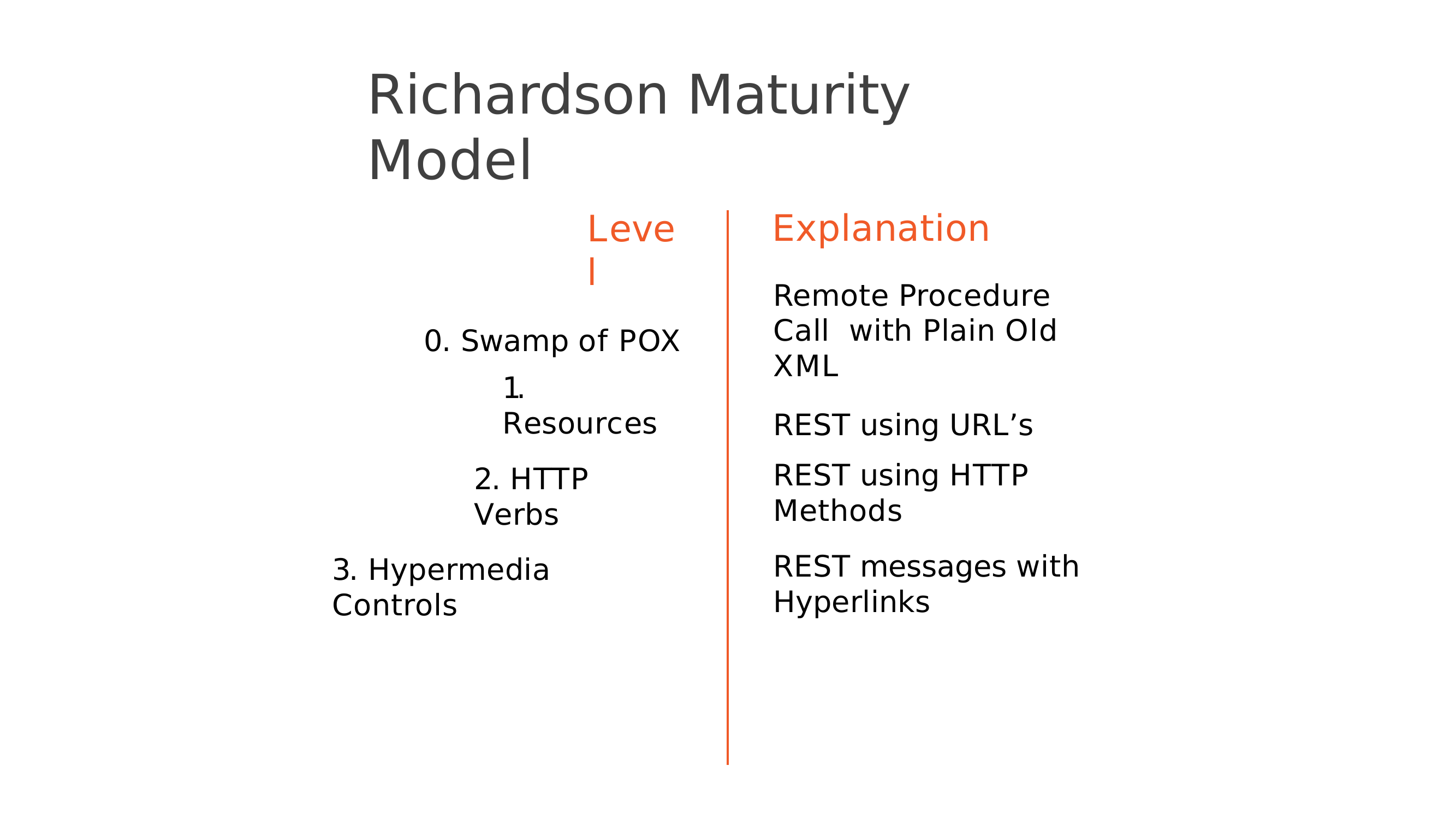

# Richardson Maturity Model
Explanation
Remote Procedure Call  with Plain Old XML
REST using URL’s
Level
0. Swamp of POX

1. Resources
REST using HTTP Methods
2. HTTP Verbs
REST messages with Hyperlinks
3. Hypermedia Controls
6